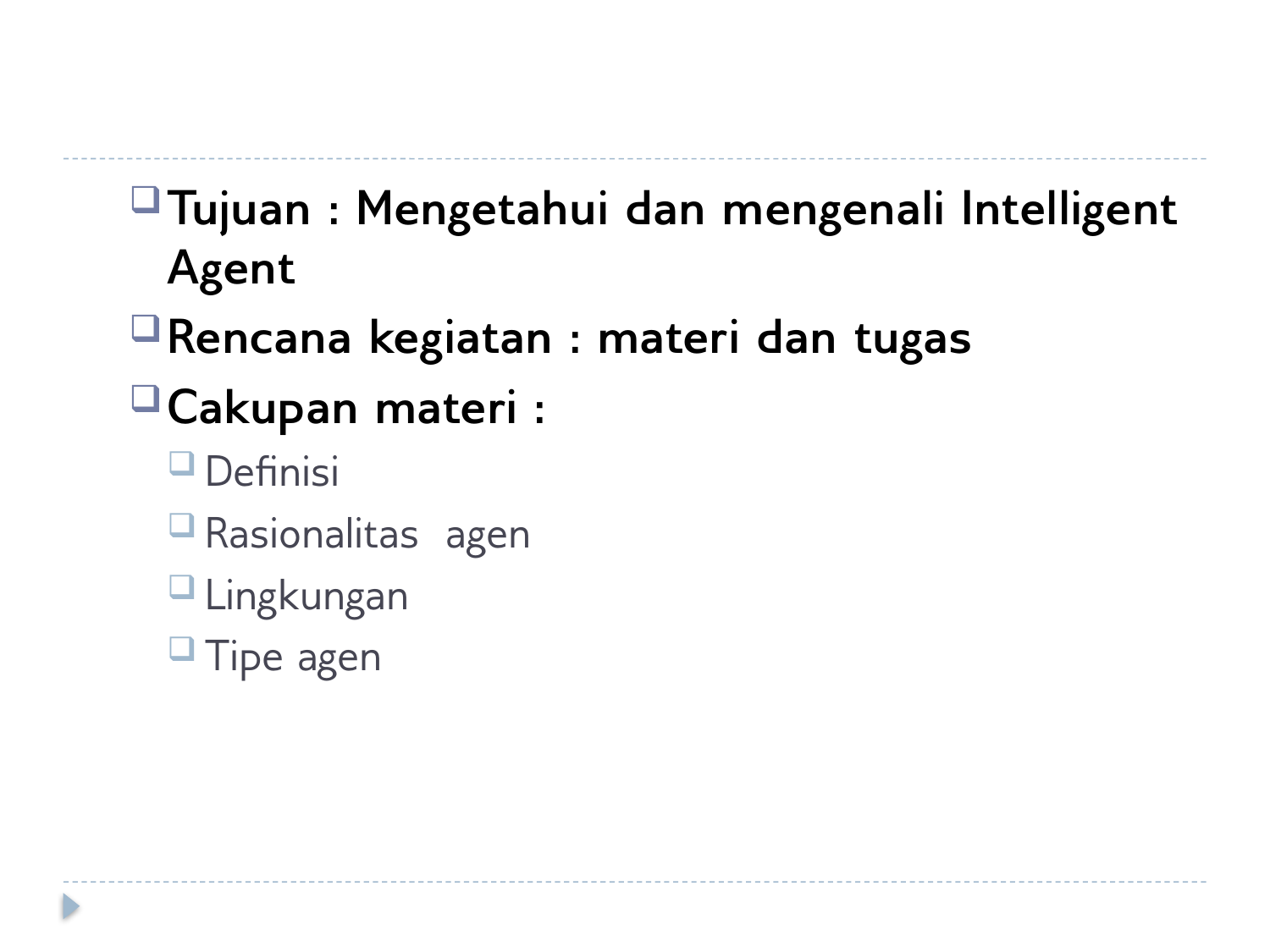

Tujuan : Mengetahui dan mengenali Intelligent Agent
Rencana kegiatan : materi dan tugas
Cakupan materi :
Definisi
Rasionalitas  agen
Lingkungan
Tipe agen